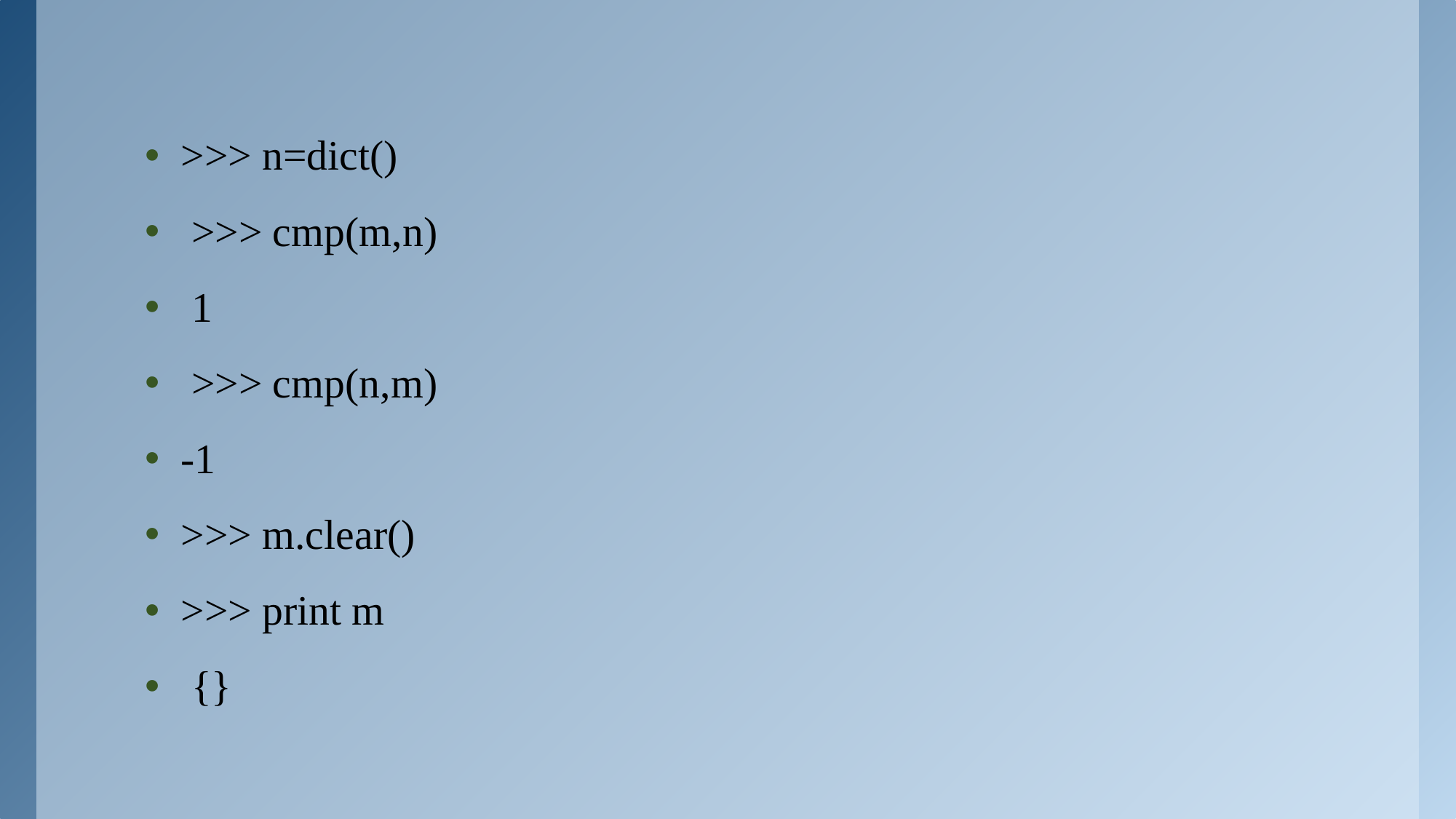

>>> n=dict()
 >>> cmp(m,n)
 1
 >>> cmp(n,m)
-1
>>> m.clear()
>>> print m
 {}